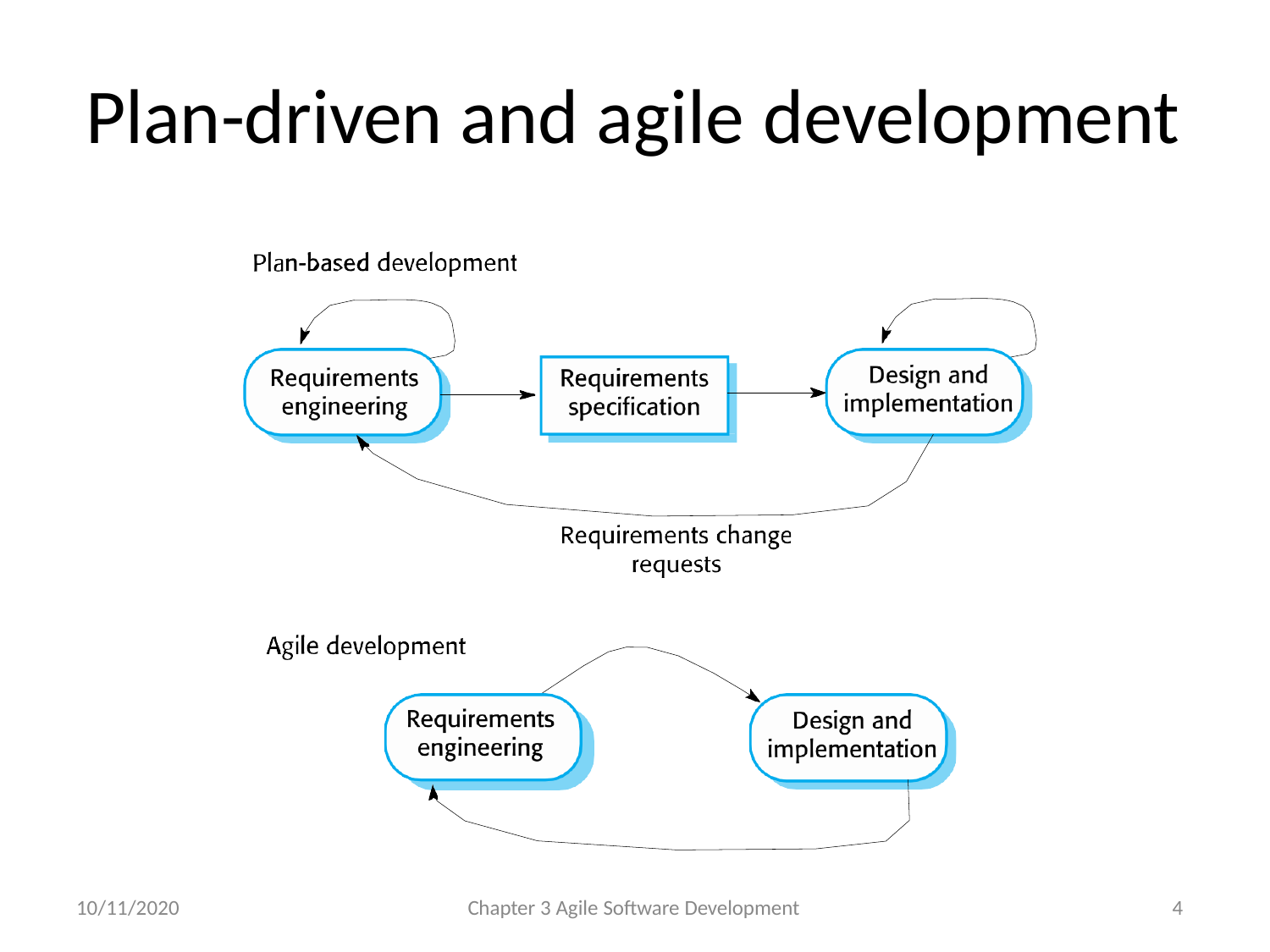

# Plan-driven and agile development

10/11/2020
Chapter 3 Agile Software Development
4